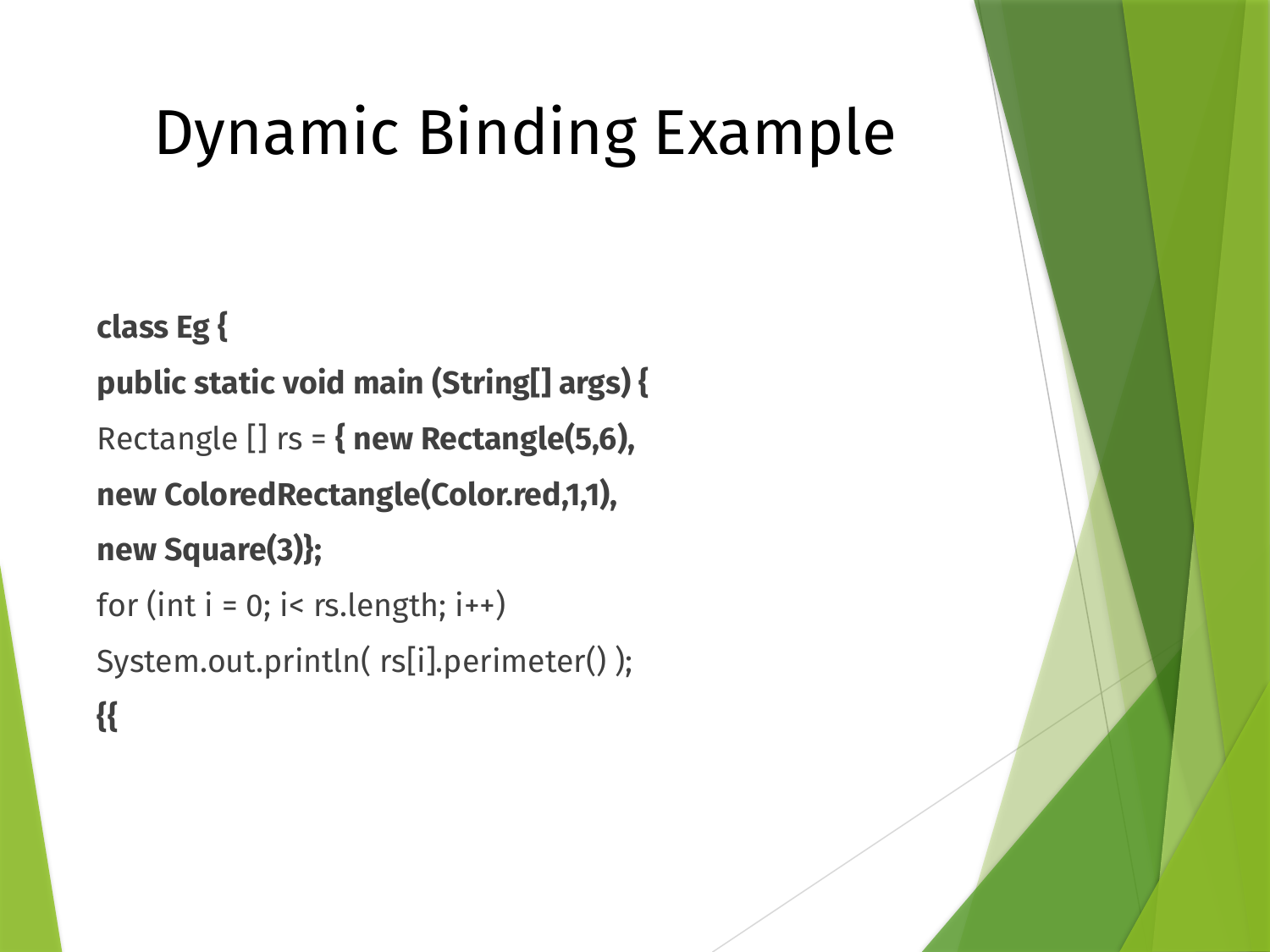

# Dynamic Binding Example
class Eg {
public static void main (String[] args) {
Rectangle [] rs = { new Rectangle(5,6),
new ColoredRectangle(Color.red,1,1),
new Square(3)};
for (int i = 0; i< rs.length; i++)
System.out.println( rs[i].perimeter() );
{{